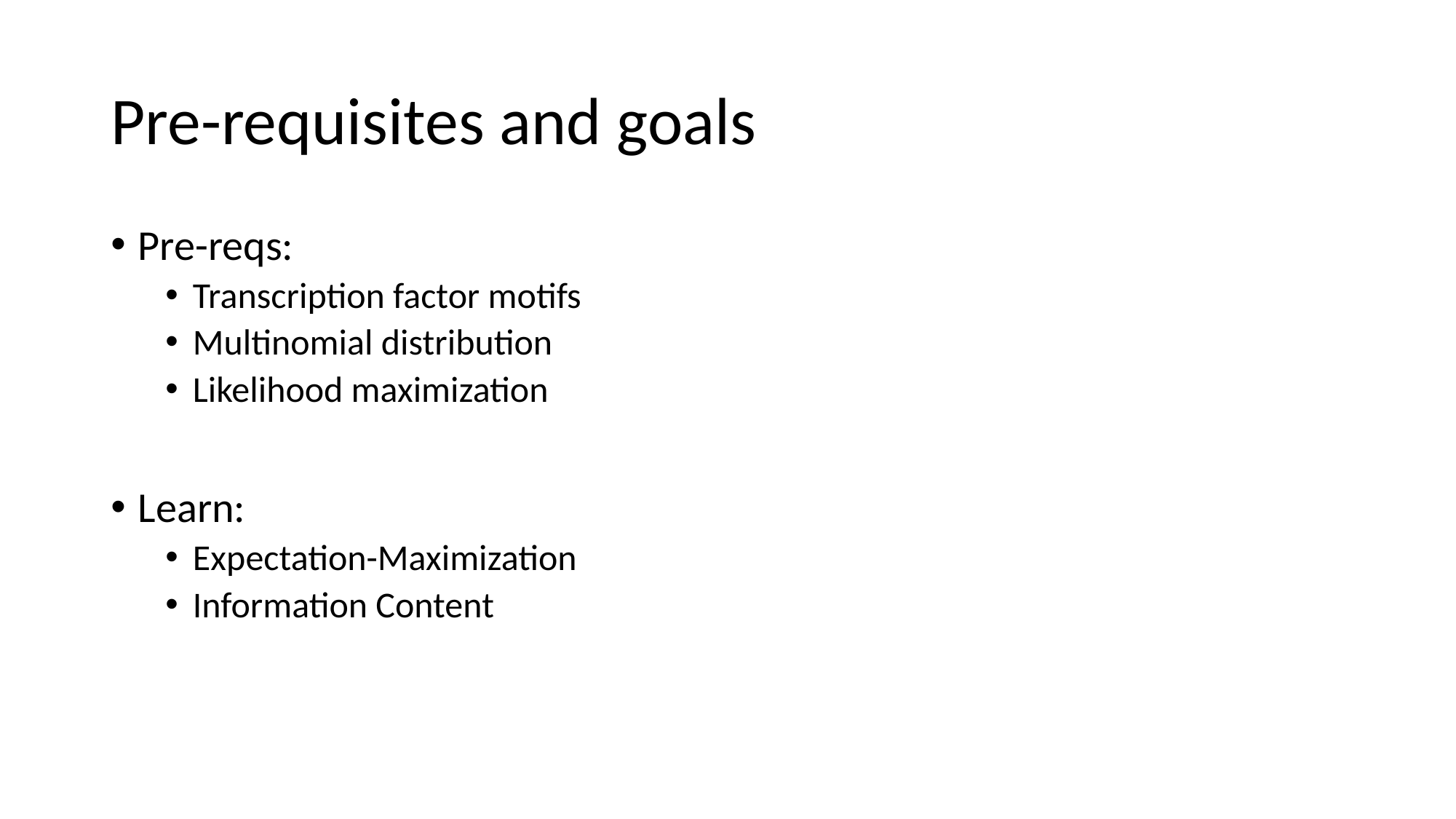

# Pre-requisites and goals
Pre-reqs:
Transcription factor motifs
Multinomial distribution
Likelihood maximization

Learn:
Expectation-Maximization
Information Content